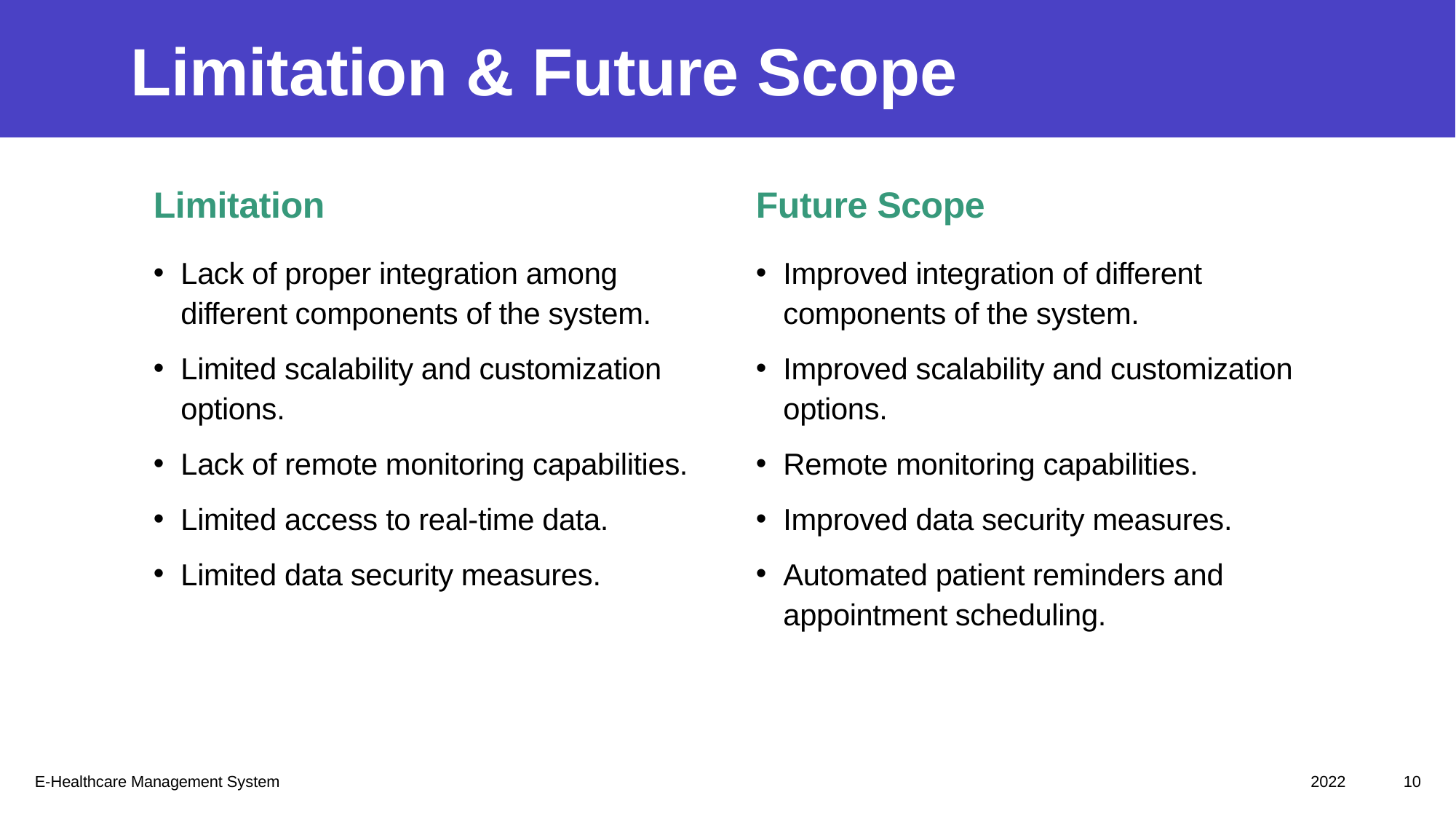

# Limitation & Future Scope
Future Scope
Limitation
Lack of proper integration among different components of the system.
Limited scalability and customization options.
Lack of remote monitoring capabilities.
Limited access to real-time data.
Limited data security measures.
Improved integration of different components of the system.
Improved scalability and customization options.
Remote monitoring capabilities.
Improved data security measures.
Automated patient reminders and appointment scheduling.
2022
E-Healthcare Management System
10